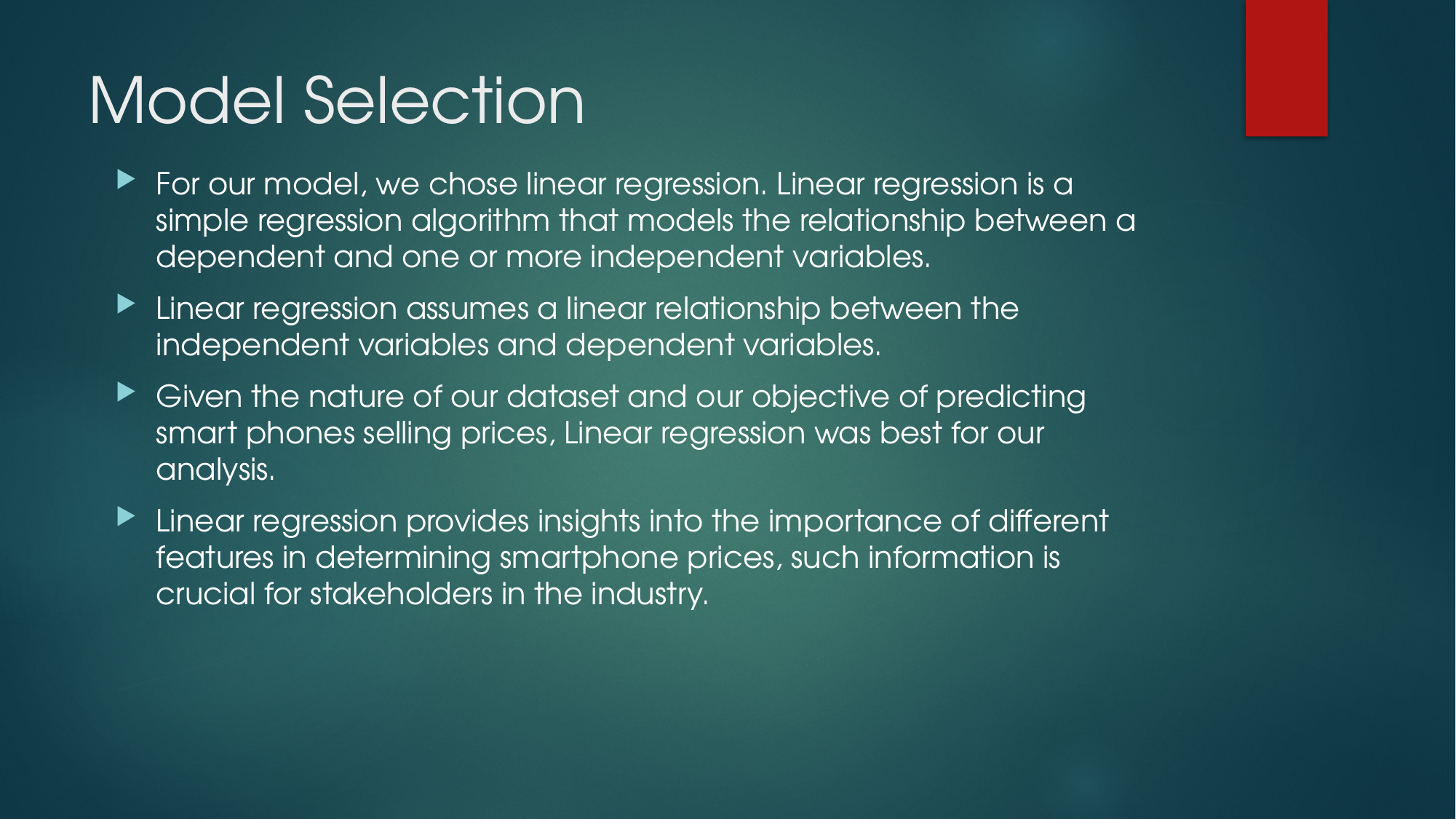

# Model Selection
For our model, we chose linear regression. Linear regression is a simple regression algorithm that models the relationship between a dependent and one or more independent variables.
Linear regression assumes a linear relationship between the independent variables and dependent variables.
Given the nature of our dataset and our objective of predicting smart phones selling prices, Linear regression was best for our analysis.
Linear regression provides insights into the importance of different features in determining smartphone prices, such information is crucial for stakeholders in the industry.